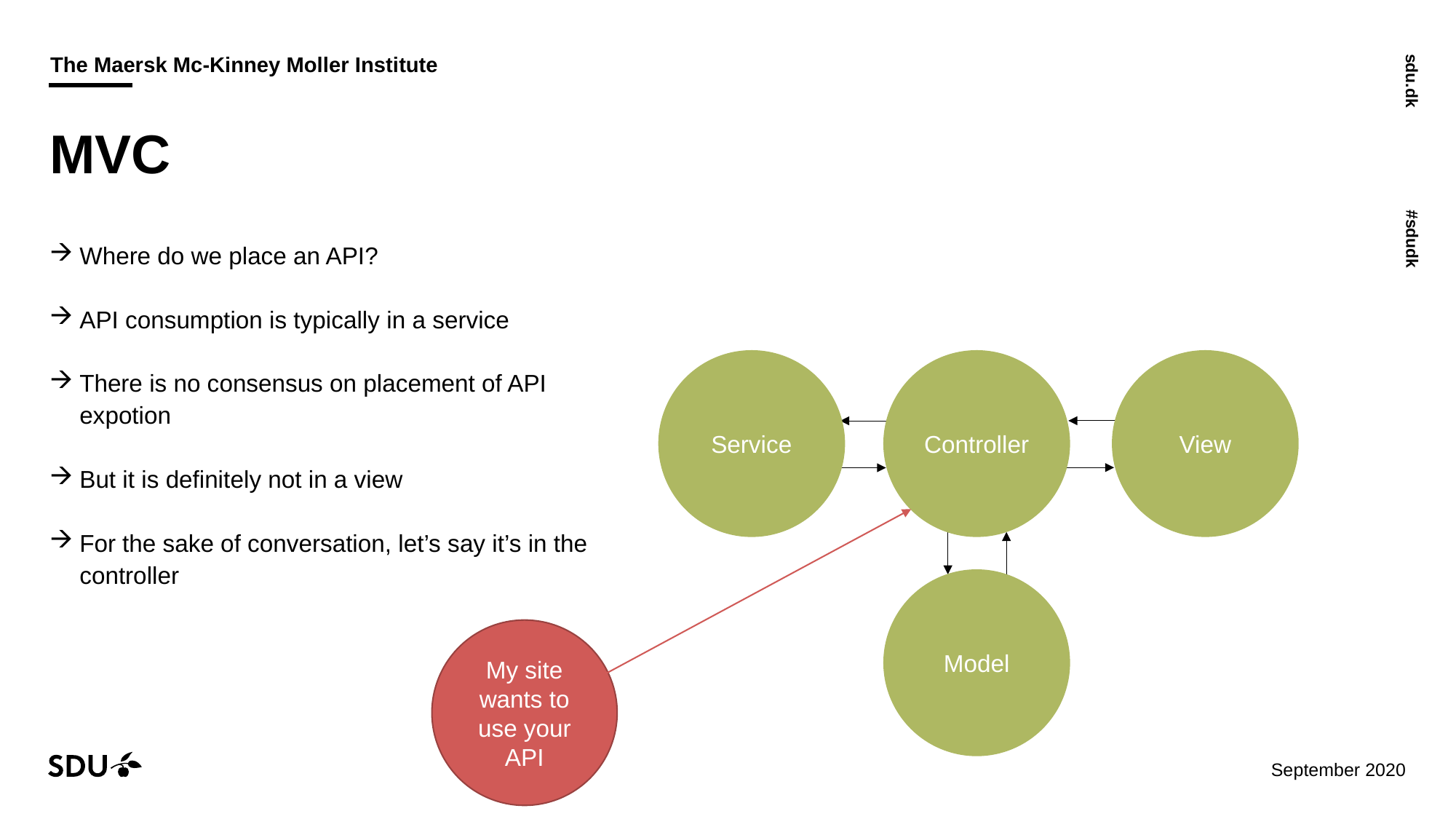

# MVC
Where do we place an API?

API consumption is typically in a service

There is no consensus on placement of API expotion

But it is definitely not in a view

For the sake of conversation, let’s say it’s in the controller

Service
Controller
View
Model
My site wants to use your API

07/12/2020
17